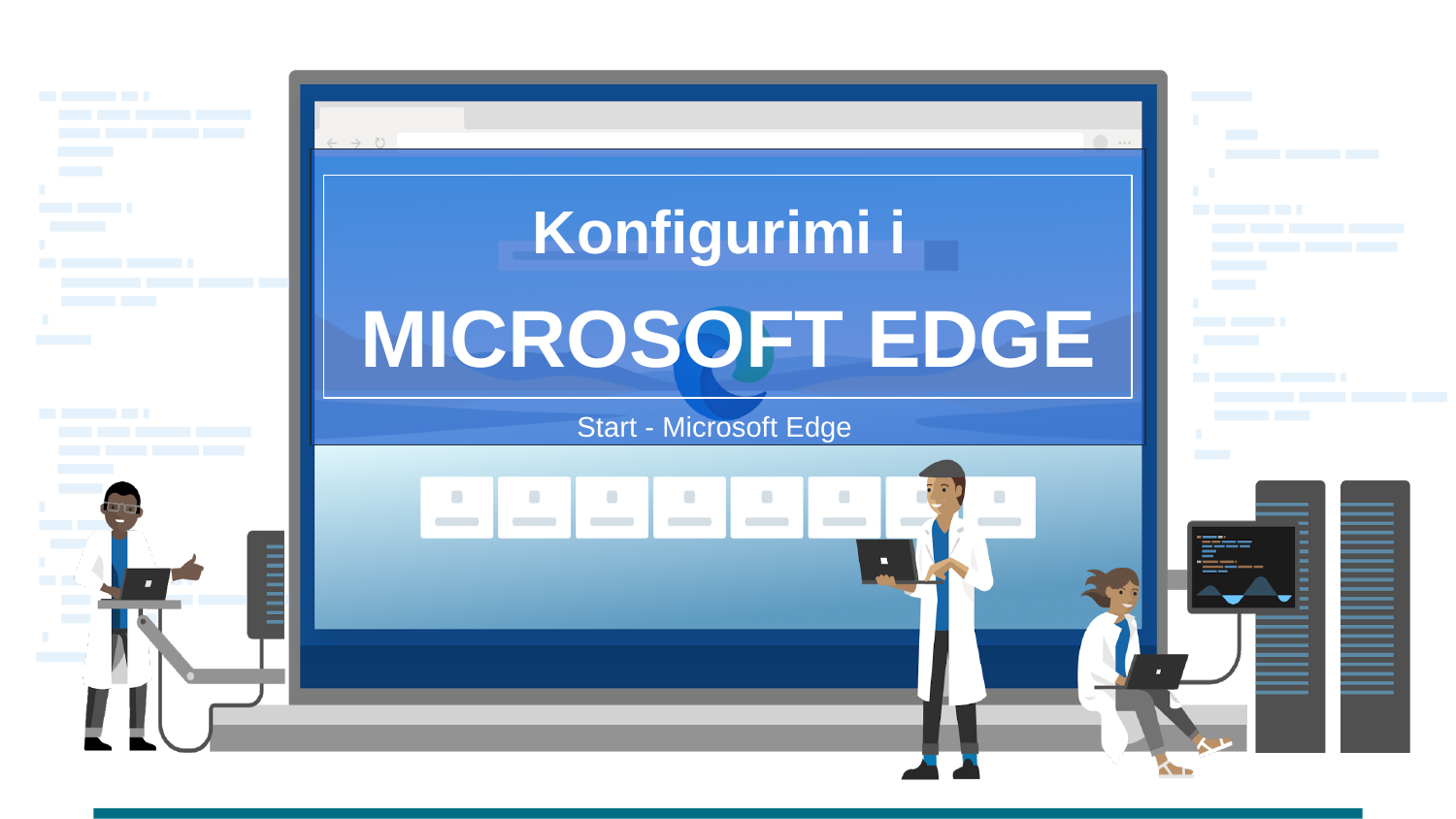

# Konfigurimi i
MICROSOFT EDGE
Start - Microsoft Edge